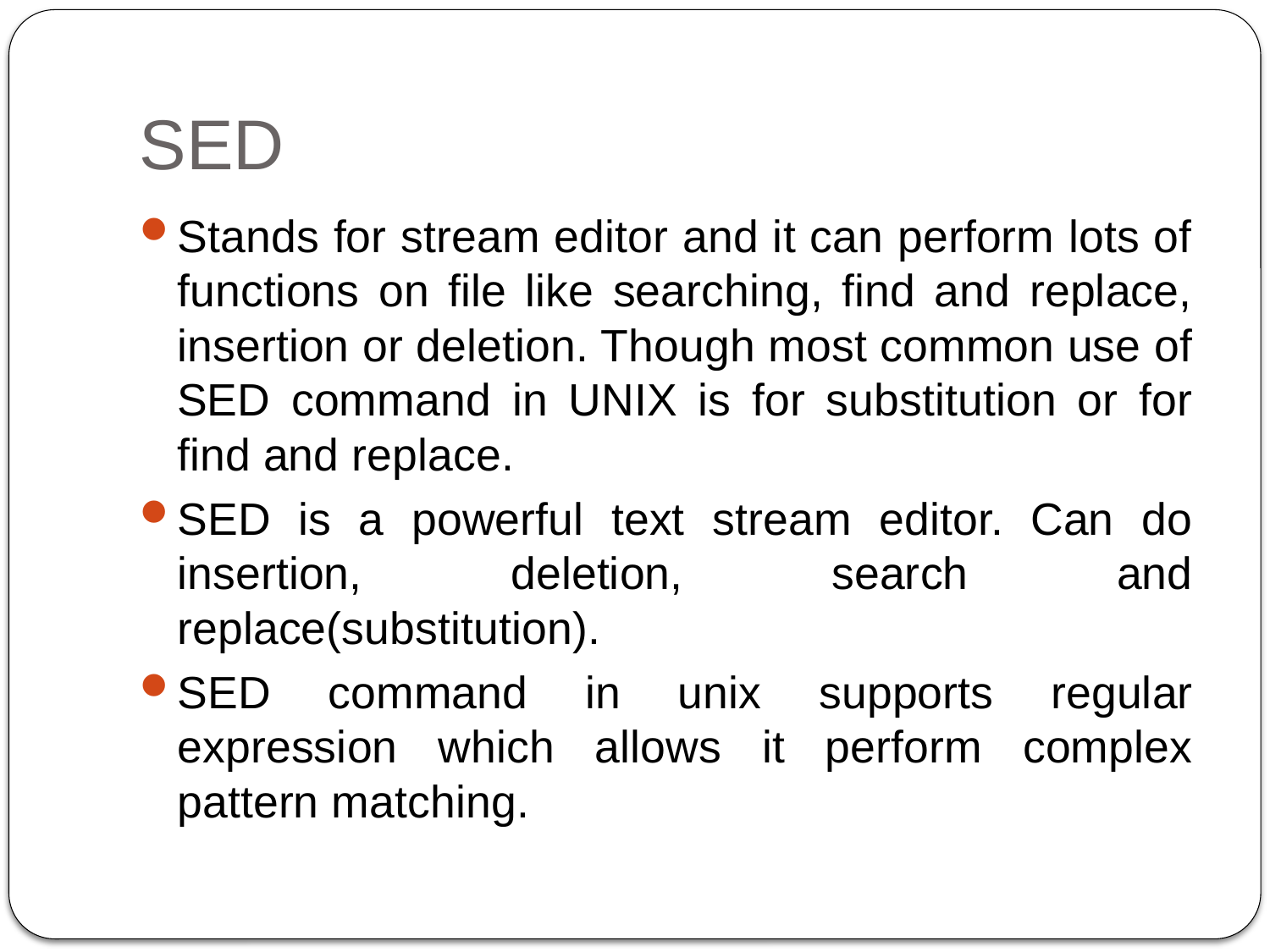

# SED
Stands for stream editor and it can perform lots of functions on file like searching, find and replace, insertion or deletion. Though most common use of SED command in UNIX is for substitution or for find and replace.
SED is a powerful text stream editor. Can do insertion, deletion, search and replace(substitution).
SED command in unix supports regular expression which allows it perform complex pattern matching.